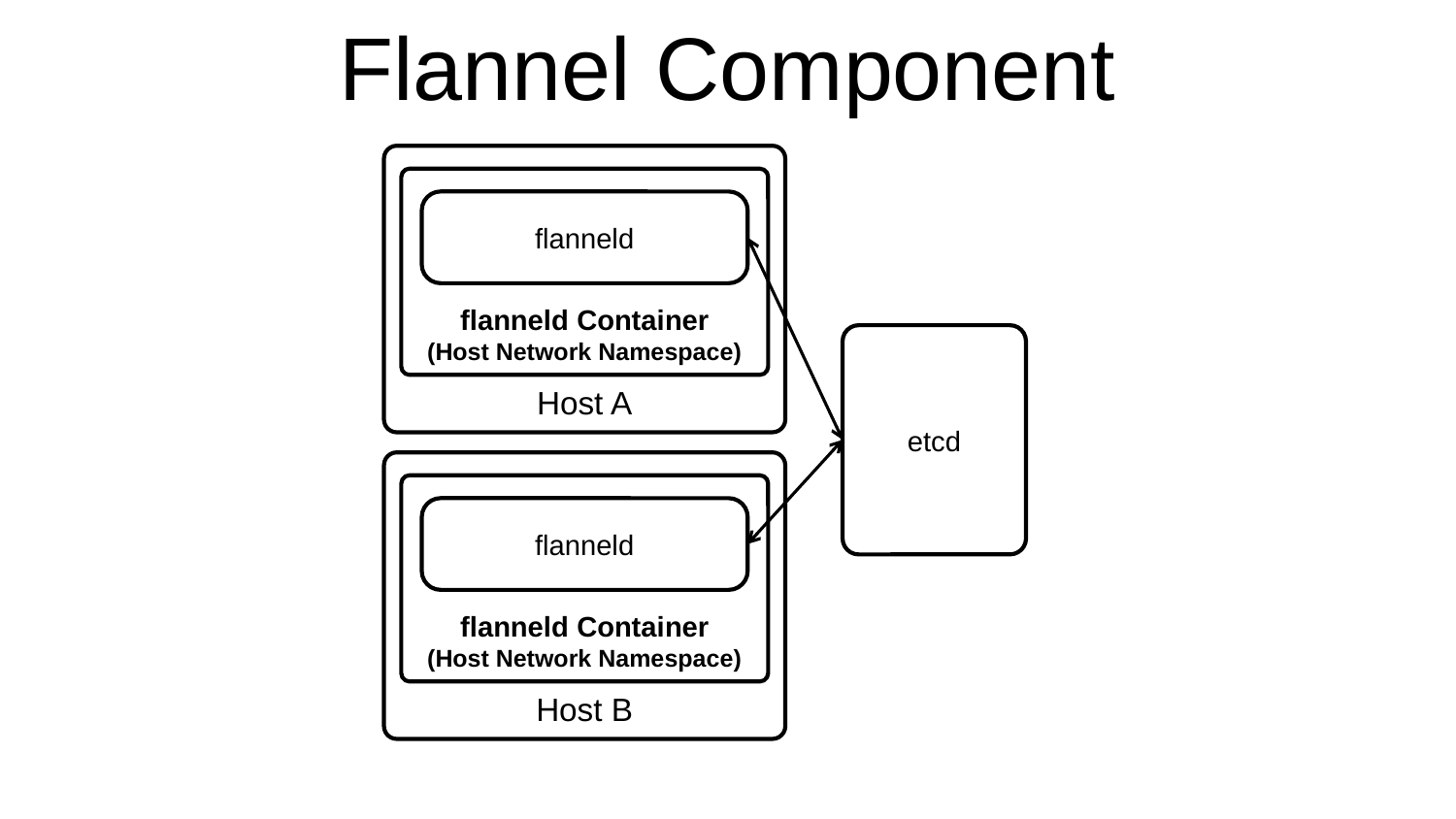

# Flannel Component
Host A
flanneld Container
(Host Network Namespace)
flanneld
etcd
Host B
flanneld Container
(Host Network Namespace)
flanneld